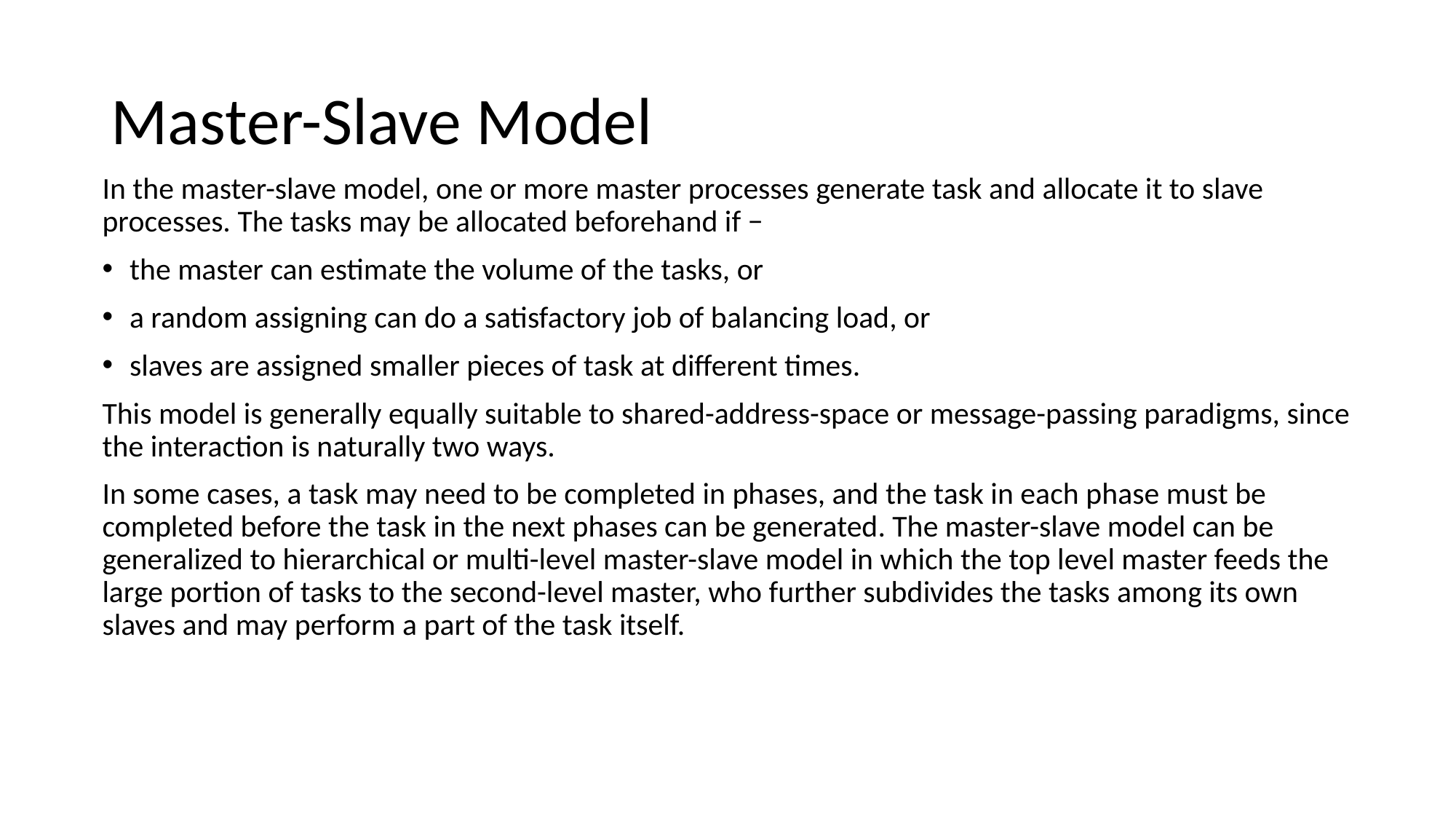

# Master-Slave Model
In the master-slave model, one or more master processes generate task and allocate it to slave processes. The tasks may be allocated beforehand if −
the master can estimate the volume of the tasks, or
a random assigning can do a satisfactory job of balancing load, or
slaves are assigned smaller pieces of task at different times.
This model is generally equally suitable to shared-address-space or message-passing paradigms, since the interaction is naturally two ways.
In some cases, a task may need to be completed in phases, and the task in each phase must be completed before the task in the next phases can be generated. The master-slave model can be generalized to hierarchical or multi-level master-slave model in which the top level master feeds the large portion of tasks to the second-level master, who further subdivides the tasks among its own slaves and may perform a part of the task itself.